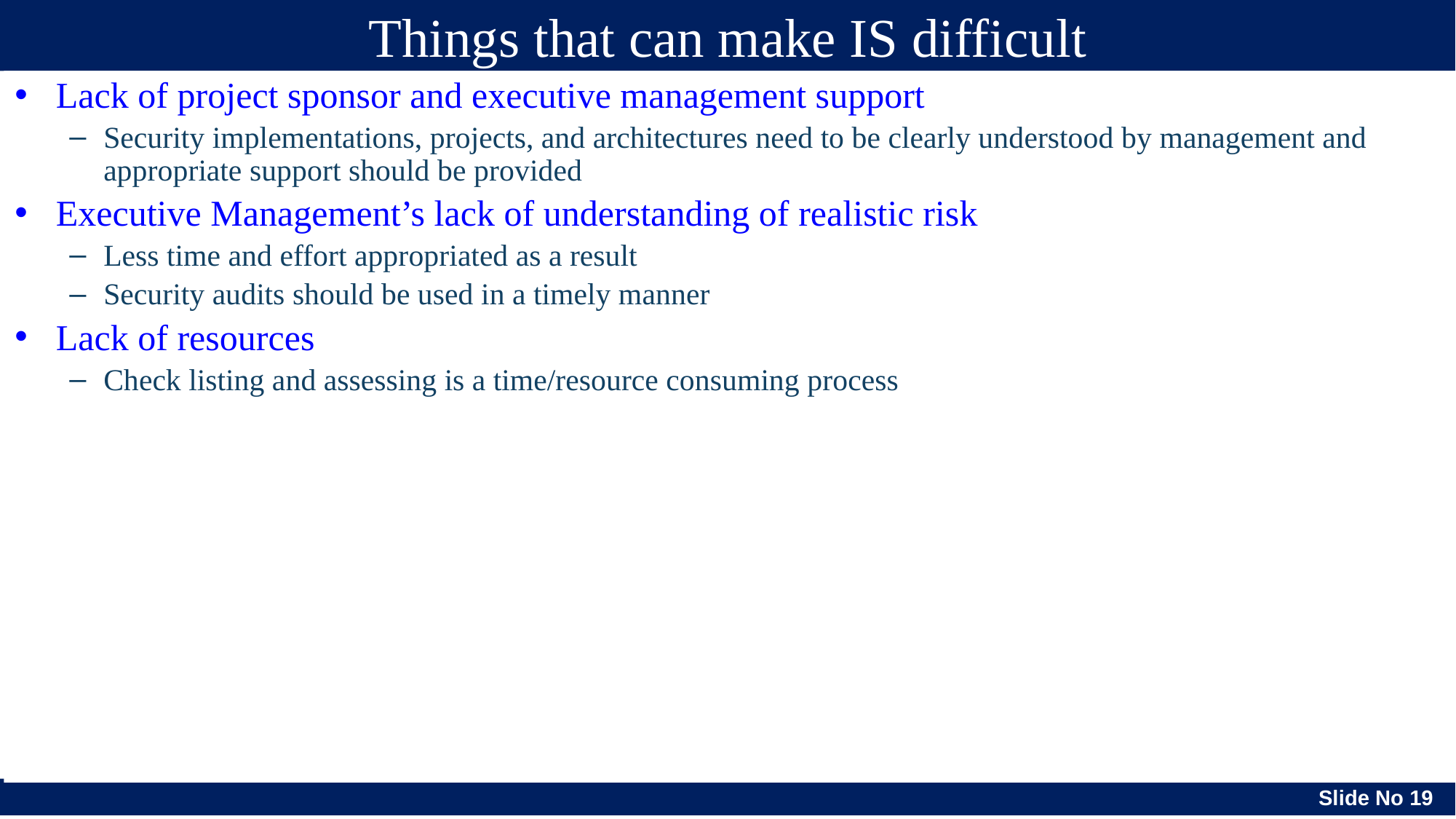

# Things that can make IS difficult
Lack of project sponsor and executive management support
Security implementations, projects, and architectures need to be clearly understood by management and appropriate support should be provided
Executive Management’s lack of understanding of realistic risk
Less time and effort appropriated as a result
Security audits should be used in a timely manner
Lack of resources
Check listing and assessing is a time/resource consuming process